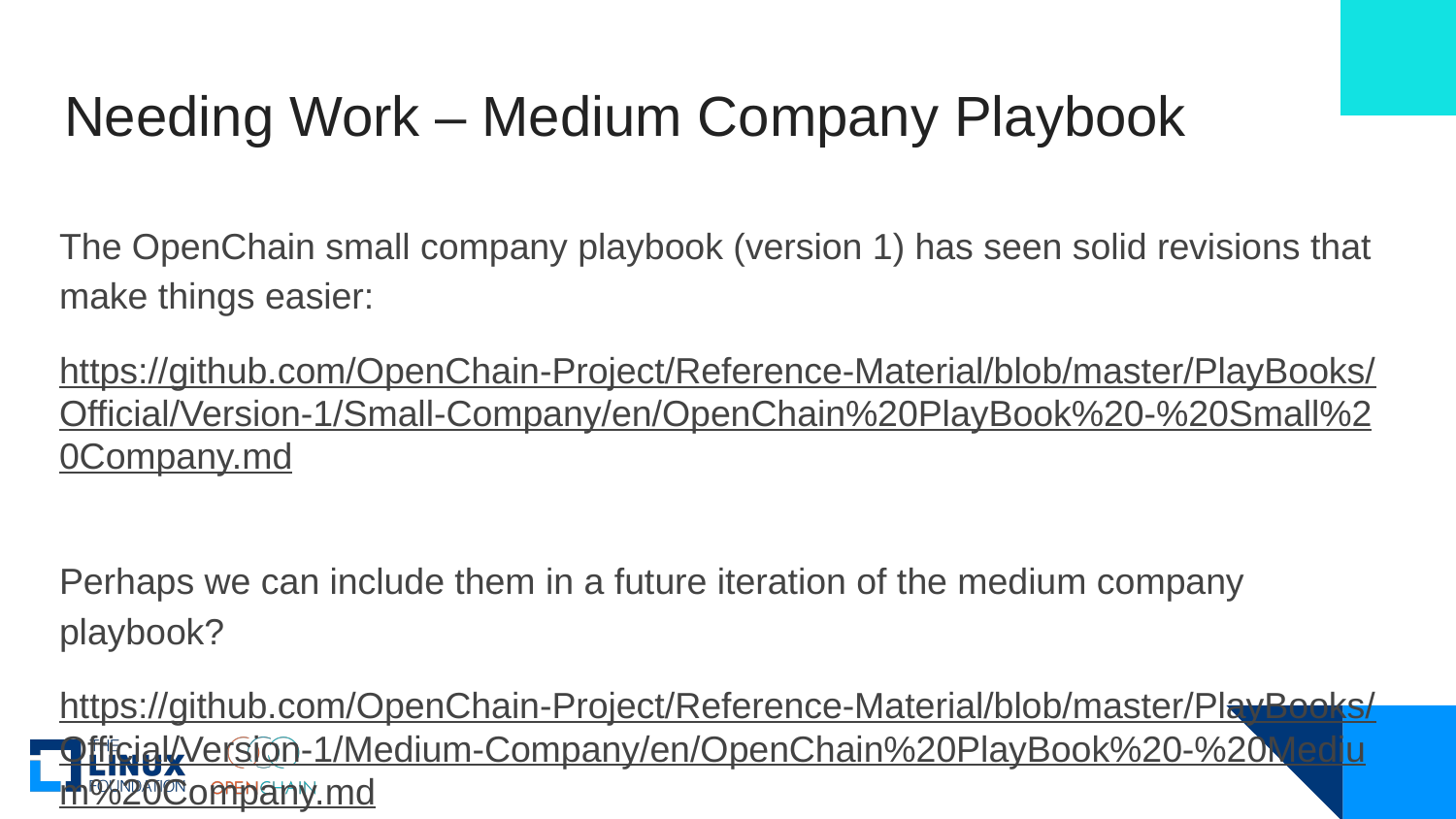

# Needing Work – Medium Company Playbook
The OpenChain small company playbook (version 1) has seen solid revisions that make things easier:
https://github.com/OpenChain-Project/Reference-Material/blob/master/PlayBooks/Official/Version-1/Small-Company/en/OpenChain%20PlayBook%20-%20Small%20Company.md
Perhaps we can include them in a future iteration of the medium company playbook?
https://github.com/OpenChain-Project/Reference-Material/blob/master/PlayBooks/Official/Version-1/Medium-Company/en/OpenChain%20PlayBook%20-%20Medium%20Company.md